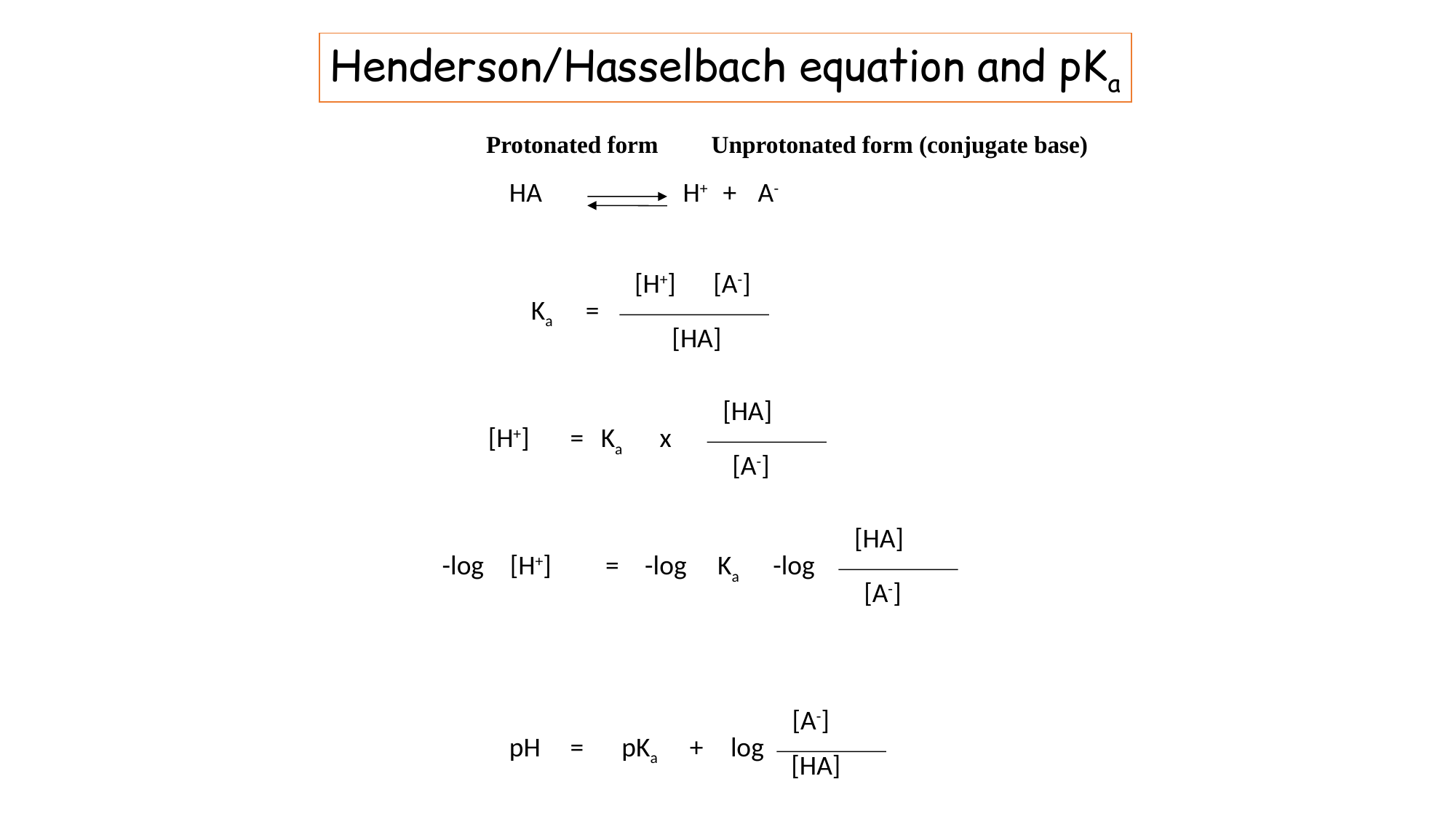

Henderson/Hasselbach equation and pKa
Protonated form
Unprotonated form (conjugate base)
HA
H+

+
A-

[H+]
[A-]
Ka
=

[HA]
[HA]
[H+]
=
Ka
x

[A-]
[HA]

[A-]
-log
[H+]
=
-log
Ka
-log
[A-]
pH
=
pKa
+
log
[HA]